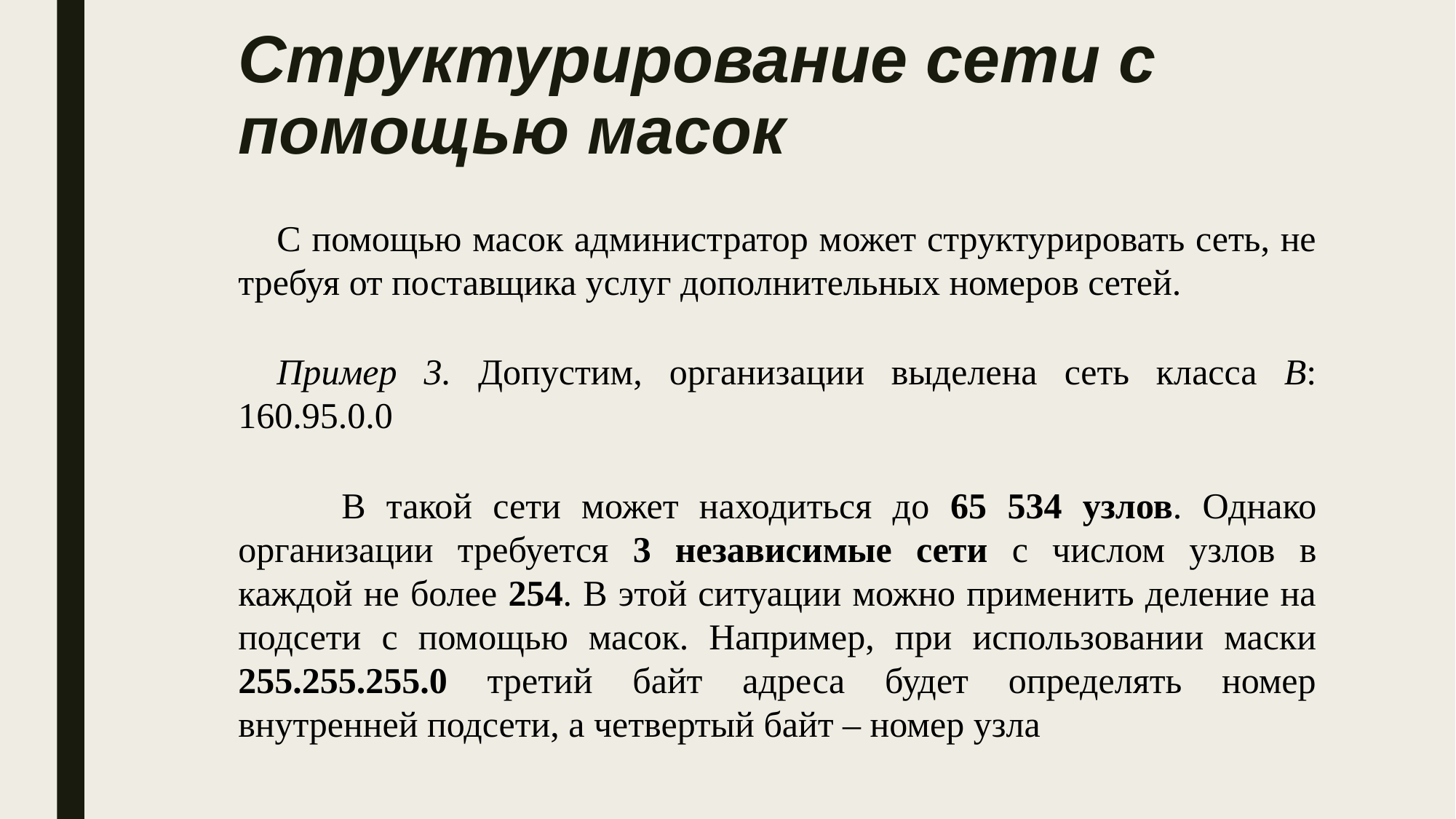

# Структурирование сети с помощью масок
С помощью масок администратор может структурировать сеть, не требуя от поставщика услуг дополнительных номеров сетей.

Пример 3. Допустим, организации выделена сеть класса В: 160.95.0.0
     В такой сети может находиться до 65 534 узлов. Однако организации требуется 3 независимые сети с числом узлов в каждой не более 254. В этой ситуации можно применить деление на подсети с помощью масок. Например, при использовании маски 255.255.255.0 третий байт адреса будет определять номер внутренней подсети, а четвертый байт – номер узла